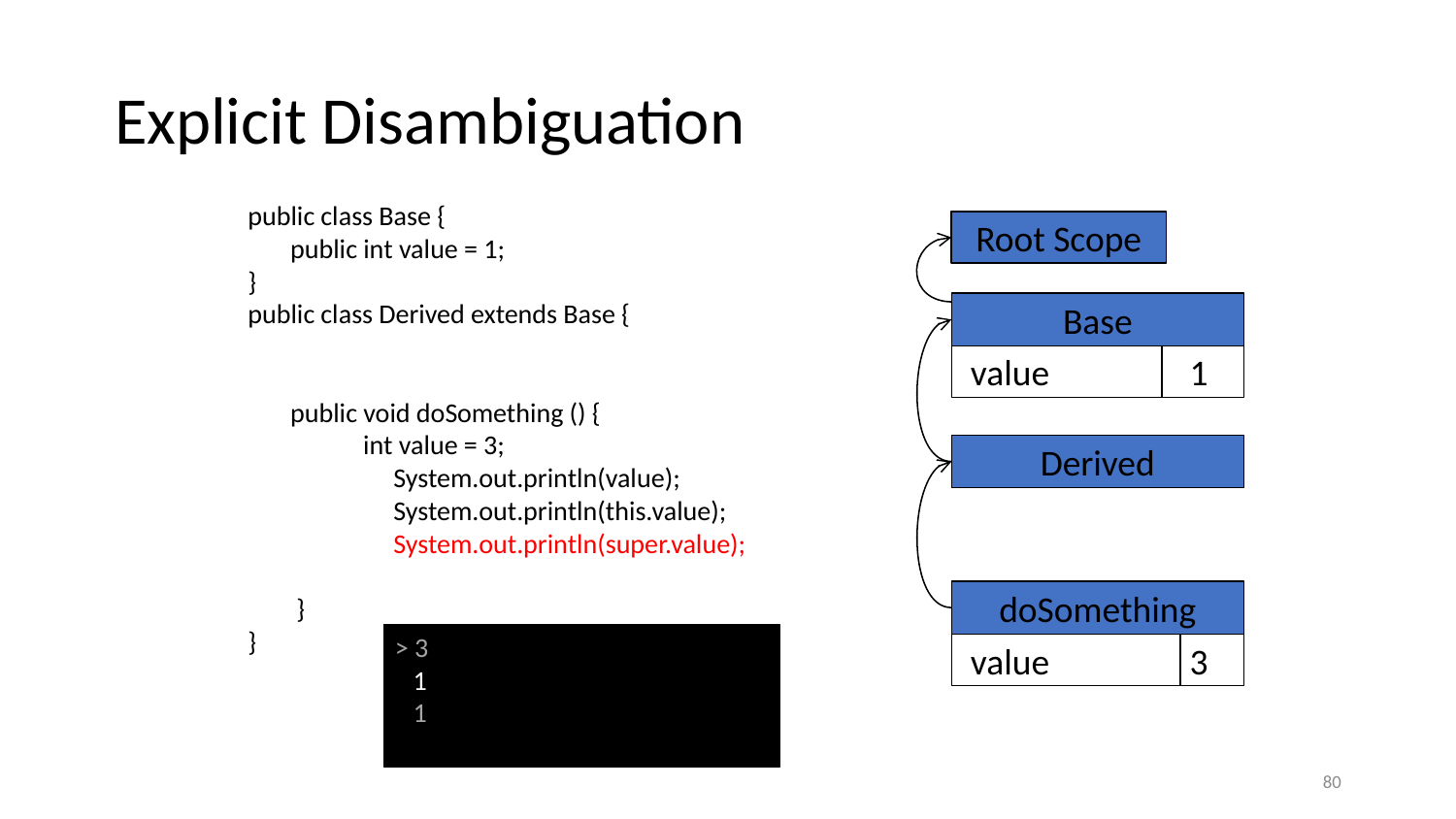

# Explicit Disambiguation
public class Base {
       public int value = 1;
}
public class Derived extends Base {

       public void doSomething () {
                   int value = 3;
	System.out.println(value);
	System.out.println(this.value);
	System.out.println(super.value);

        }
}

Root Scope
Base
 value                 1
Derived
doSomething
> 3
   1
   1

 value                 3
80